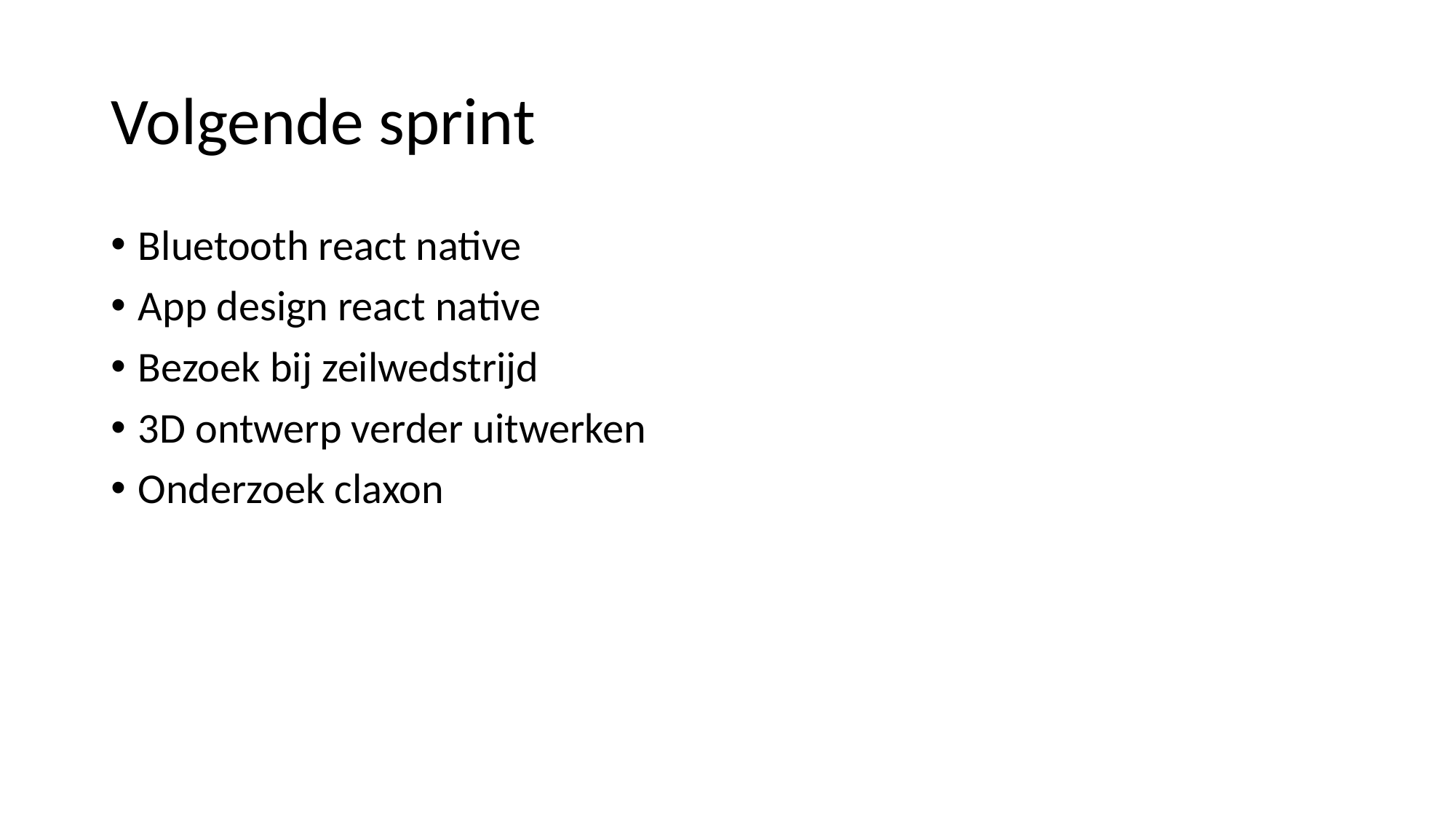

# Volgende sprint
Bluetooth react native
App design react native
Bezoek bij zeilwedstrijd
3D ontwerp verder uitwerken
Onderzoek claxon